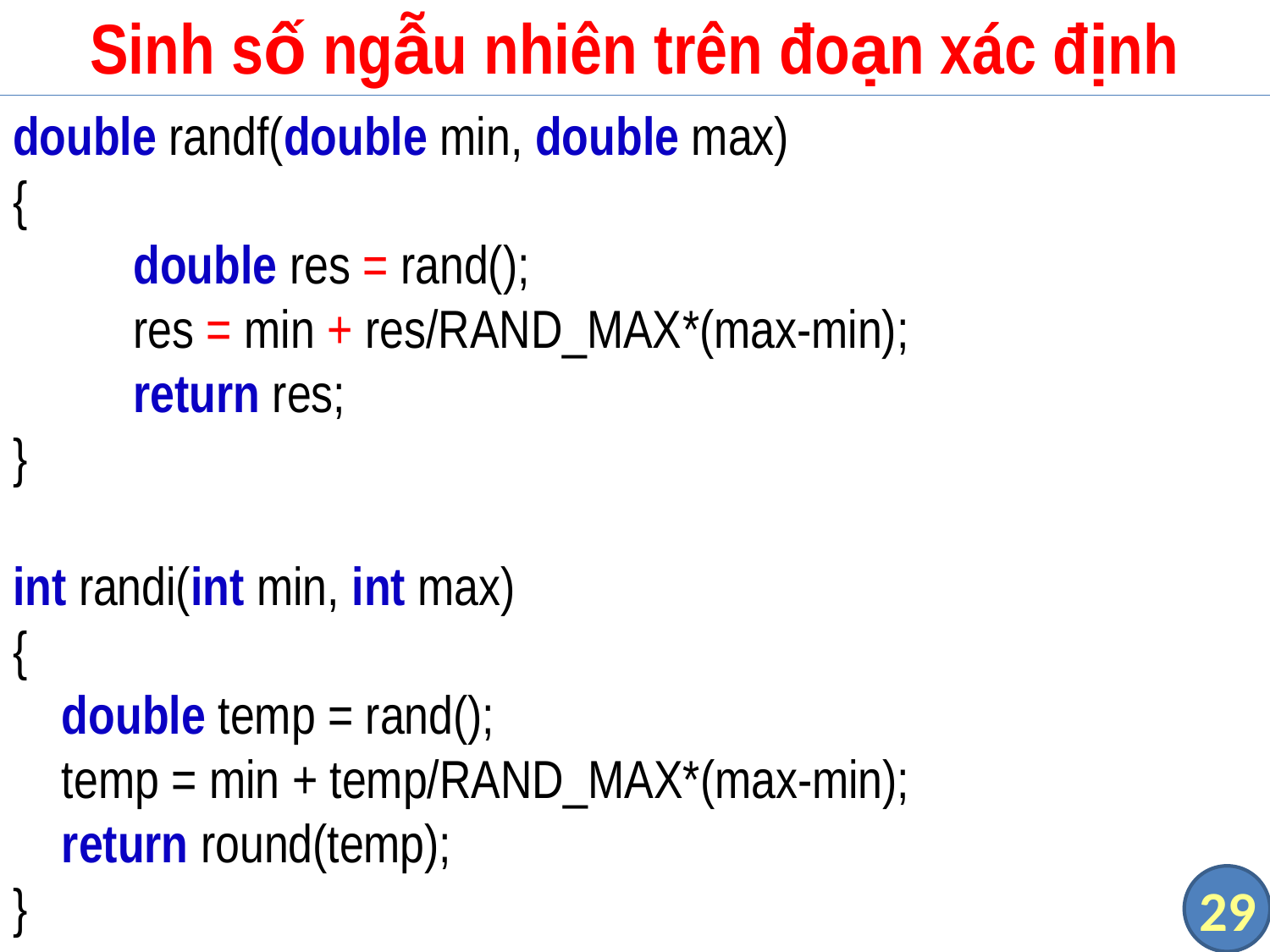

# Sinh số ngẫu nhiên trên đoạn xác định
double randf(double min, double max)
{
	double res = rand();
	res = min + res/RAND_MAX*(max-min);
	return res;
}

int randi(int min, int max)
{
    double temp = rand();
    temp = min + temp/RAND_MAX*(max-min);
    return round(temp);
}
29